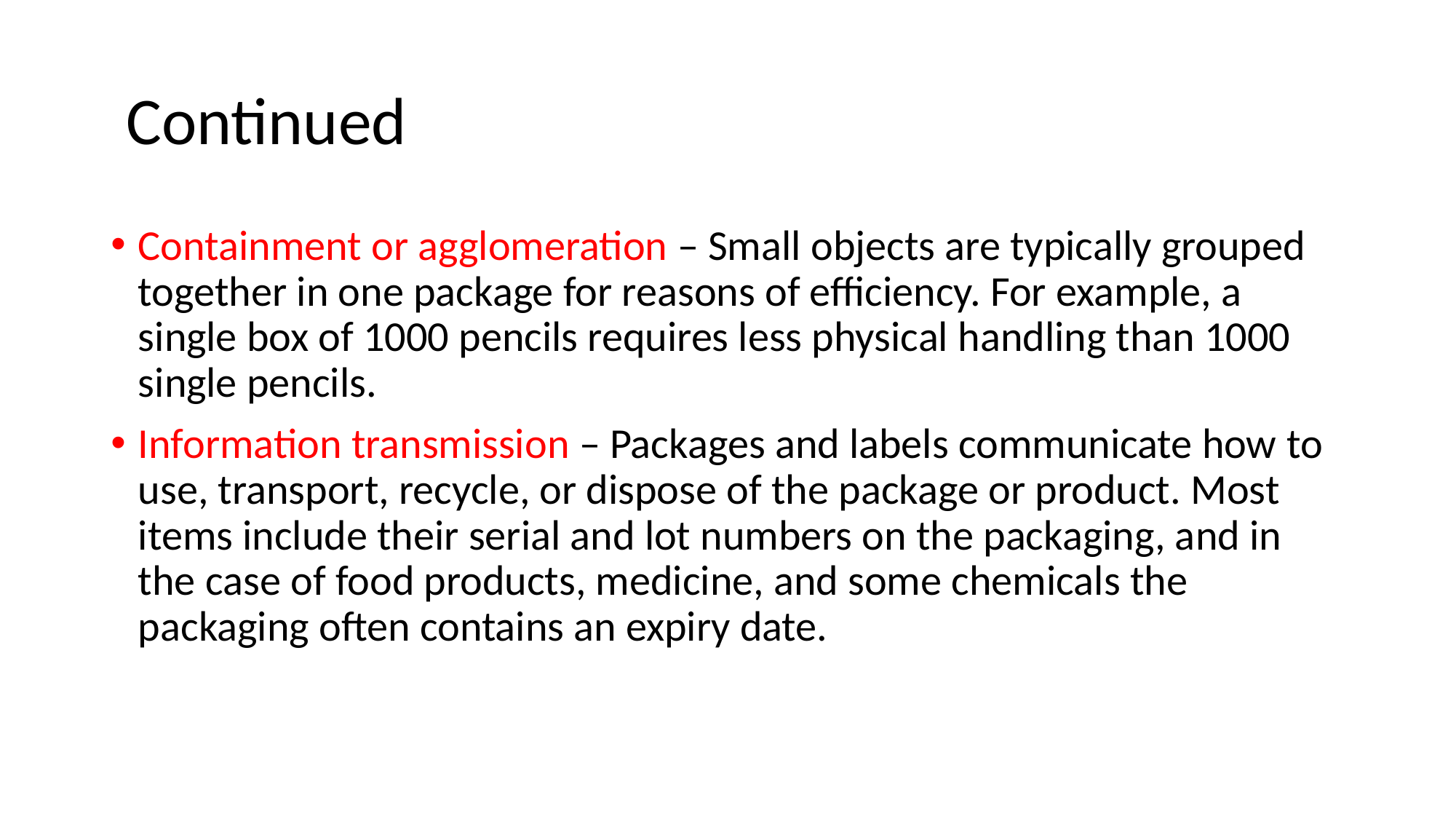

# Continued
Containment or agglomeration – Small objects are typically grouped together in one package for reasons of efficiency. For example, a single box of 1000 pencils requires less physical handling than 1000 single pencils.
Information transmission – Packages and labels communicate how to use, transport, recycle, or dispose of the package or product. Most items include their serial and lot numbers on the packaging, and in the case of food products, medicine, and some chemicals the packaging often contains an expiry date.

50